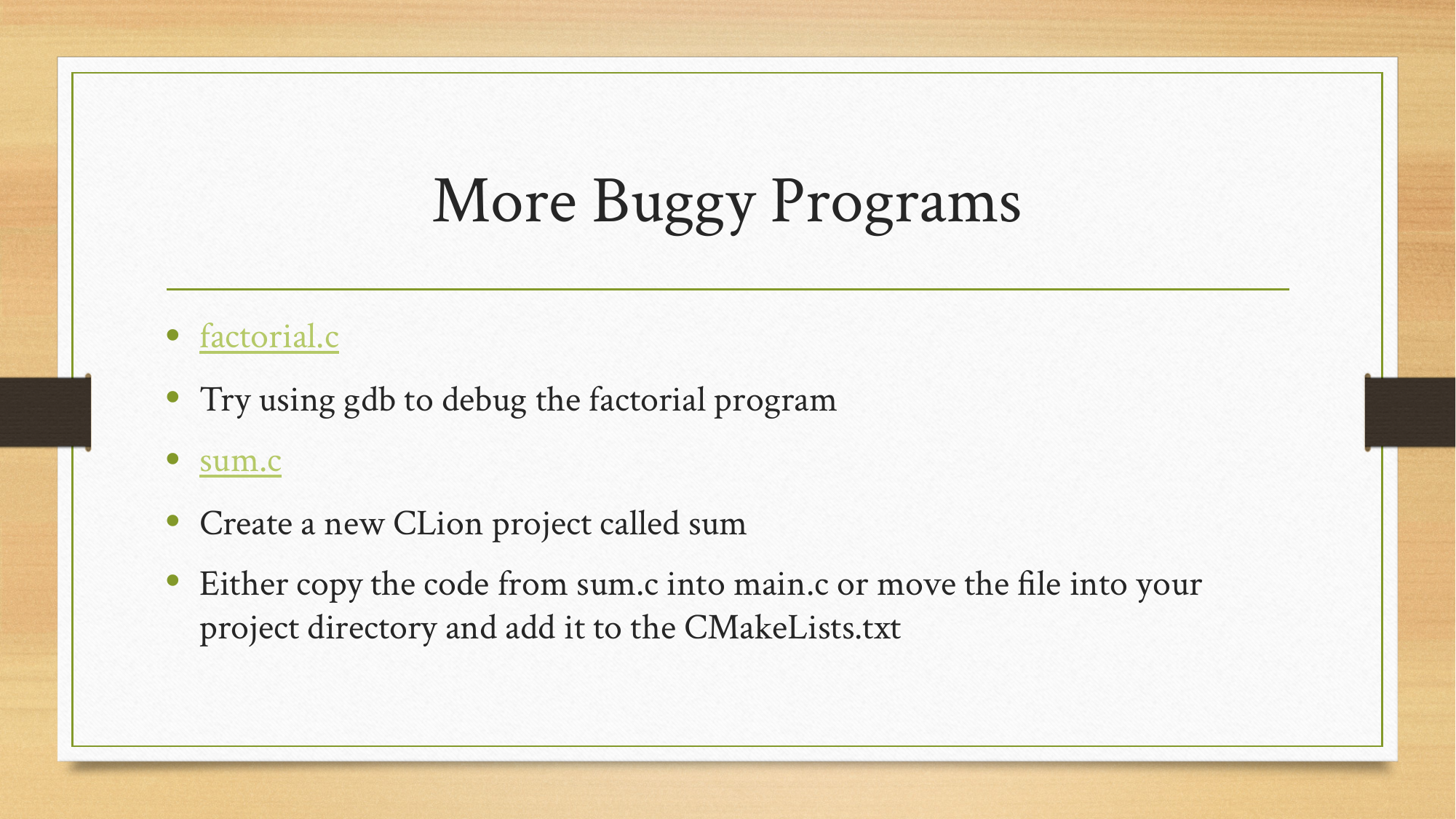

# More Buggy Programs
factorial.c
Try using gdb to debug the factorial program
sum.c
Create a new CLion project called sum
Either copy the code from sum.c into main.c or move the file into your project directory and add it to the CMakeLists.txt